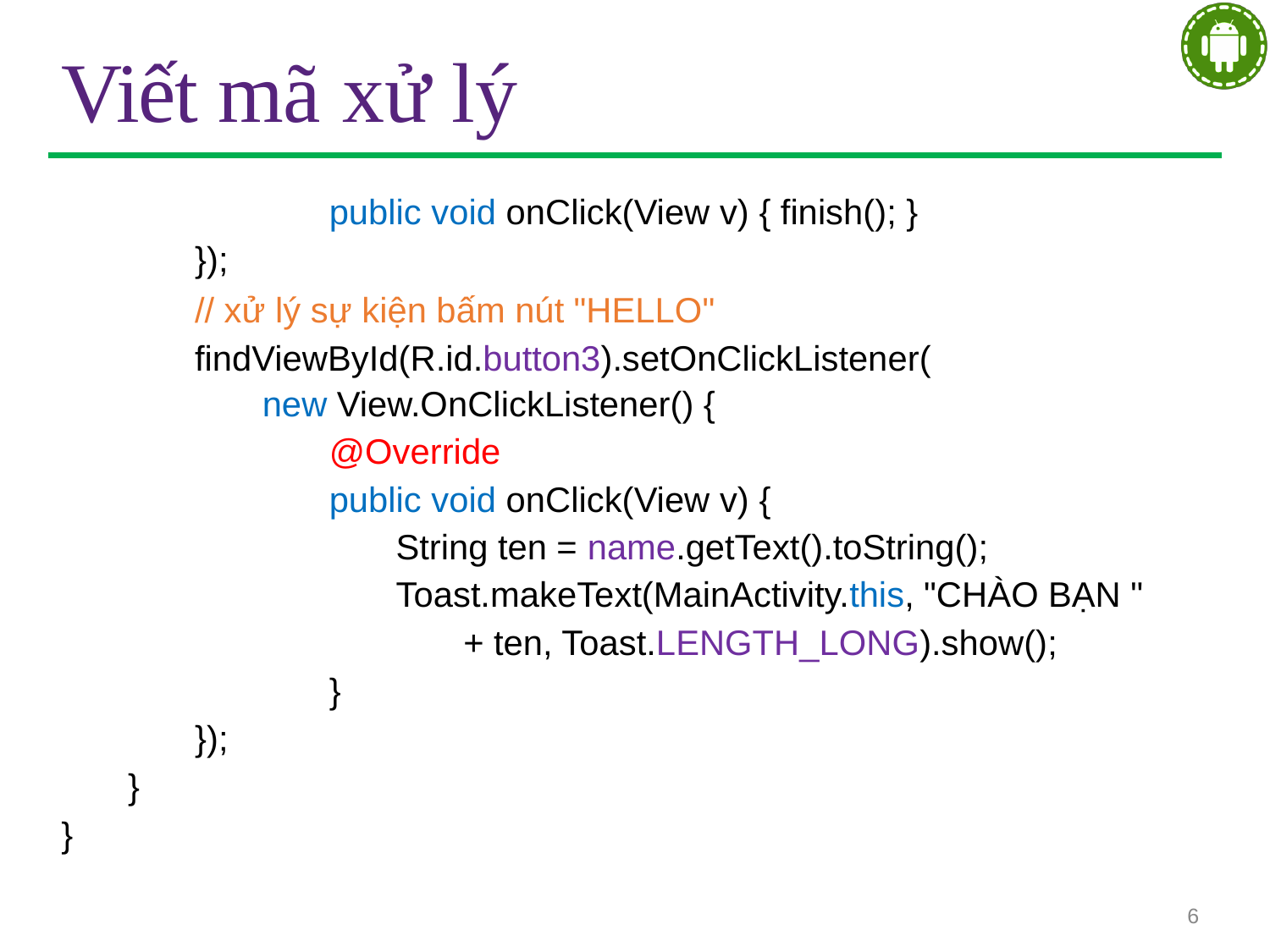

# Viết mã xử lý
public void onClick(View v) { finish(); }
});
// xử lý sự kiện bấm nút "HELLO"  findViewById(R.id.button3).setOnClickListener(
new View.OnClickListener() {
@Override
public void onClick(View v) {
String ten = name.getText().toString();  Toast.makeText(MainActivity.this, "CHÀO BẠN "
+ ten, Toast.LENGTH_LONG).show();
}
});
}
}
6